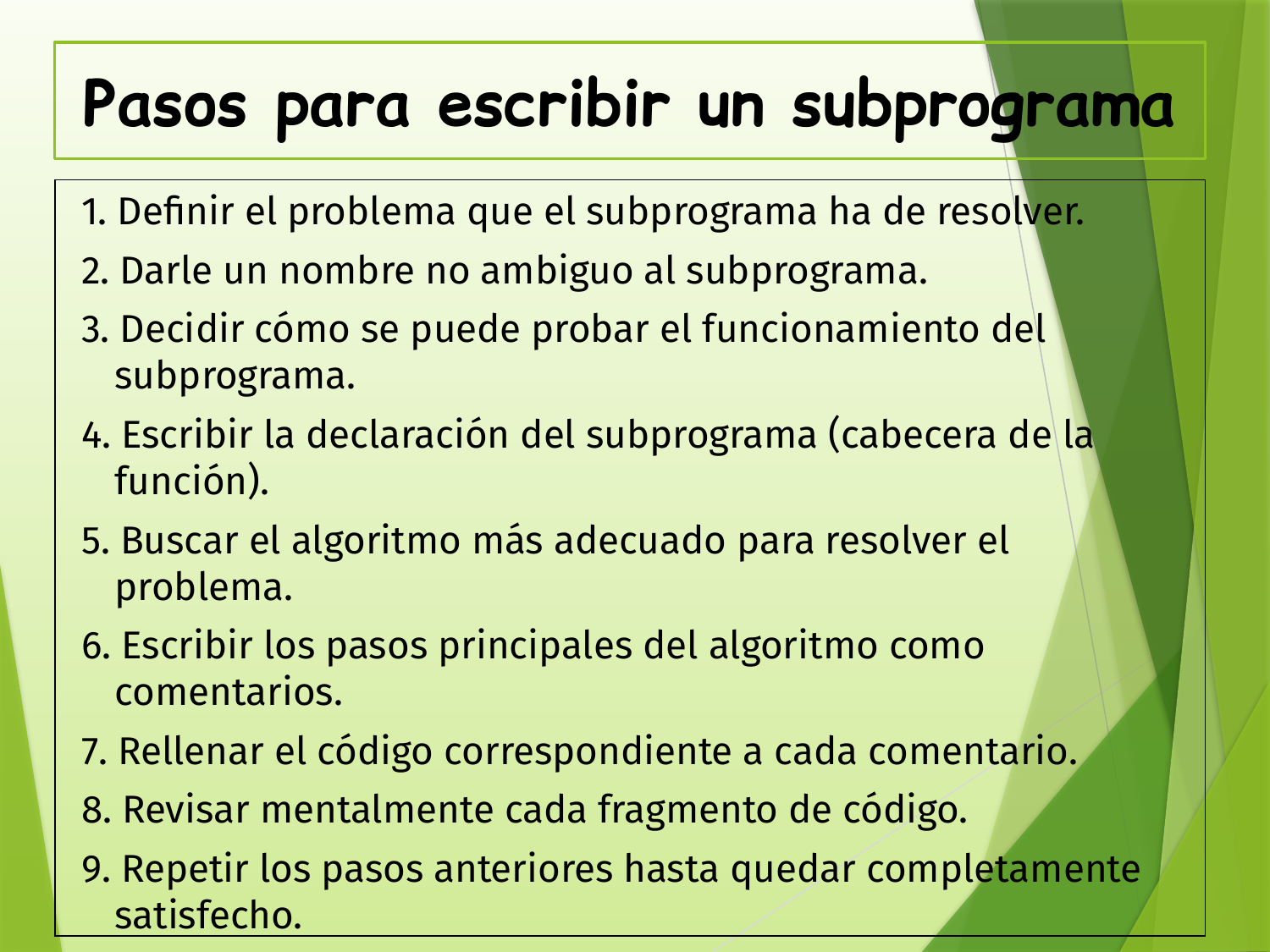

Pasos para escribir un subprograma
1. Definir el problema que el subprograma ha de resolver.
2. Darle un nombre no ambiguo al subprograma.
3. Decidir cómo se puede probar el funcionamiento del subprograma.
4. Escribir la declaración del subprograma (cabecera de la función).
5. Buscar el algoritmo más adecuado para resolver el problema.
6. Escribir los pasos principales del algoritmo como comentarios.
7. Rellenar el código correspondiente a cada comentario.
8. Revisar mentalmente cada fragmento de código.
9. Repetir los pasos anteriores hasta quedar completamente satisfecho.